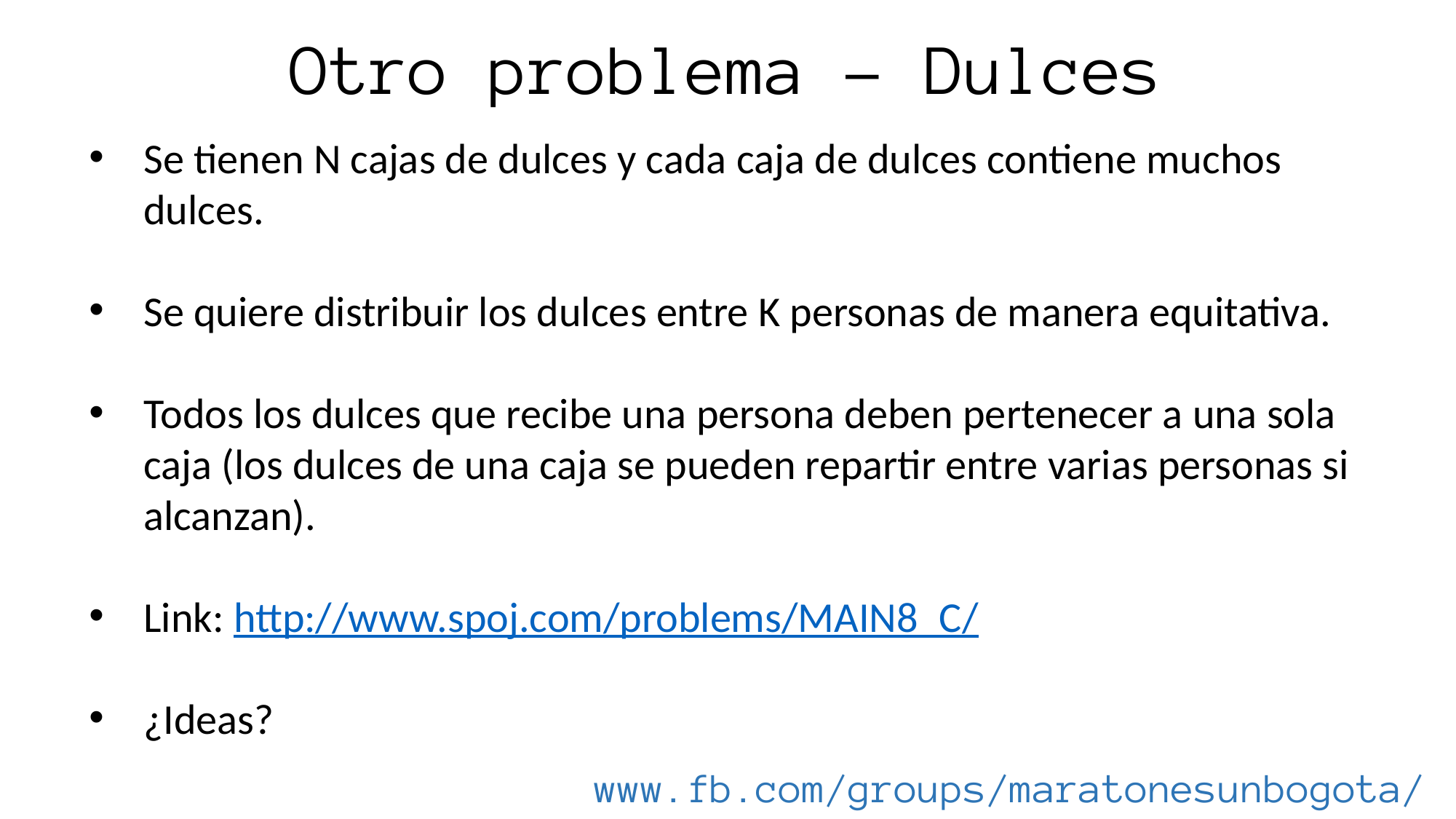

# Otro problema - Dulces
Se tienen N cajas de dulces y cada caja de dulces contiene muchos dulces.

Se quiere distribuir los dulces entre K personas de manera equitativa.

Todos los dulces que recibe una persona deben pertenecer a una sola caja (los dulces de una caja se pueden repartir entre varias personas si alcanzan).

Link: http://www.spoj.com/problems/MAIN8_C/

¿Ideas?

www.fb.com/groups/maratonesunbogota/